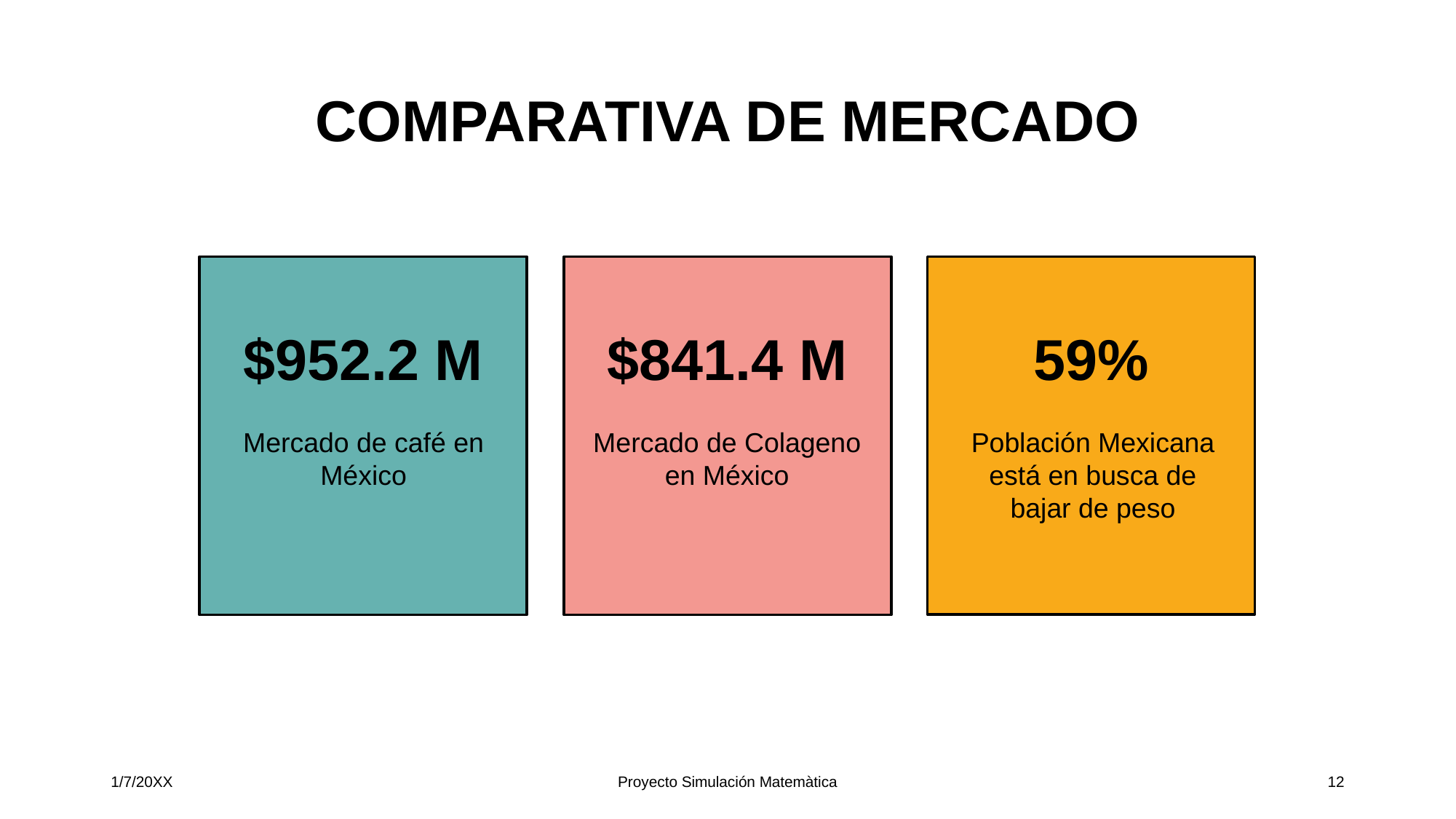

# COMPARATIVA DE MERCADO
$952.2 M
$841.4 M
59%
Mercado de café en México
Mercado de Colageno en México
Población Mexicana está en busca de bajar de peso

1/7/20XX
Proyecto Simulación Matemàtica
12